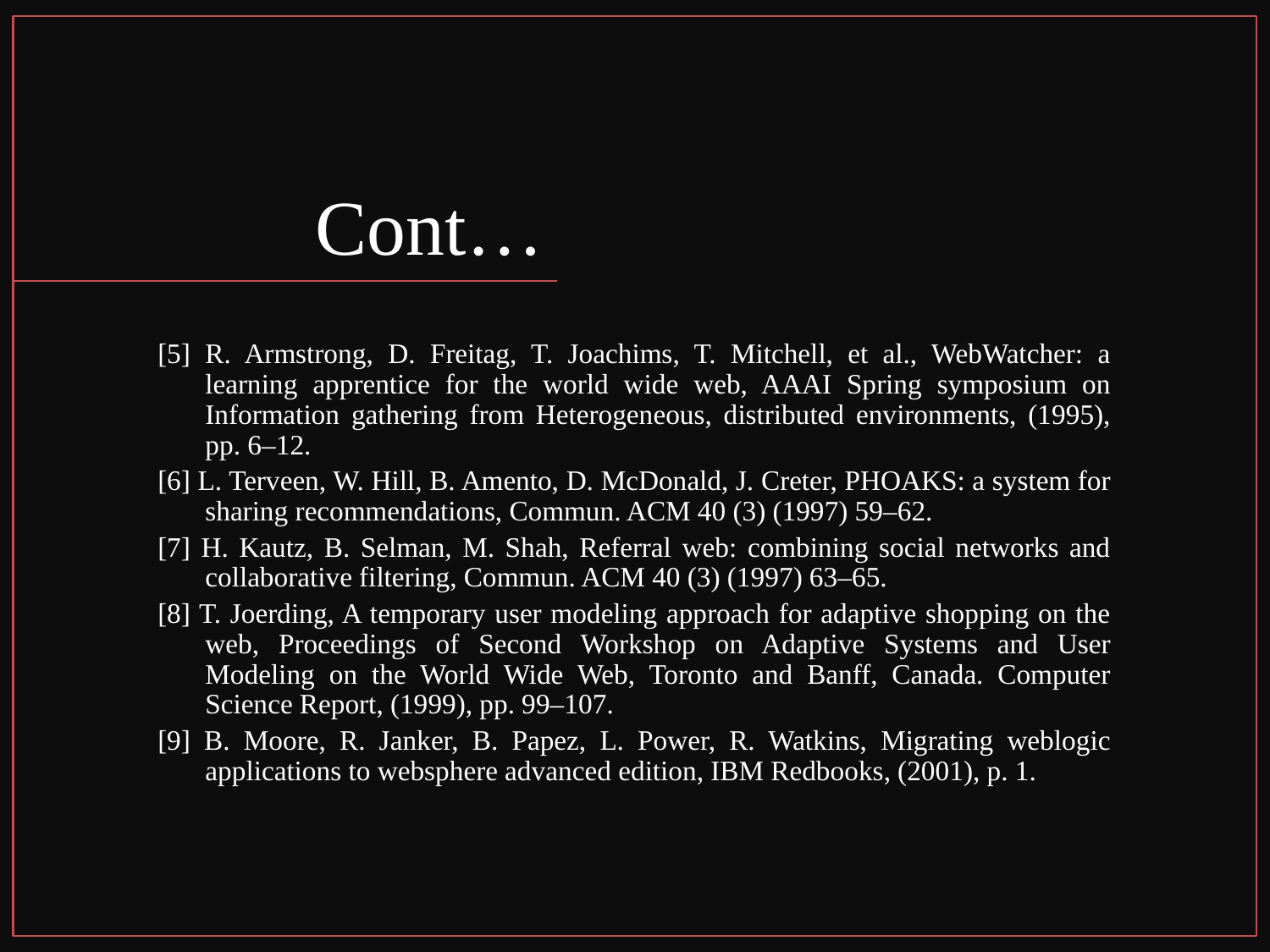

# Cont…
[5] R. Armstrong, D. Freitag, T. Joachims, T. Mitchell, et al., WebWatcher: a learning apprentice for the world wide web, AAAI Spring symposium on Information gathering from Heterogeneous, distributed environments, (1995), pp. 6–12.
[6] L. Terveen, W. Hill, B. Amento, D. McDonald, J. Creter, PHOAKS: a system for sharing recommendations, Commun. ACM 40 (3) (1997) 59–62.
[7] H. Kautz, B. Selman, M. Shah, Referral web: combining social networks and collaborative filtering, Commun. ACM 40 (3) (1997) 63–65.
[8] T. Joerding, A temporary user modeling approach for adaptive shopping on the web, Proceedings of Second Workshop on Adaptive Systems and User Modeling on the World Wide Web, Toronto and Banff, Canada. Computer Science Report, (1999), pp. 99–107.
[9] B. Moore, R. Janker, B. Papez, L. Power, R. Watkins, Migrating weblogic applications to websphere advanced edition, IBM Redbooks, (2001), p. 1.